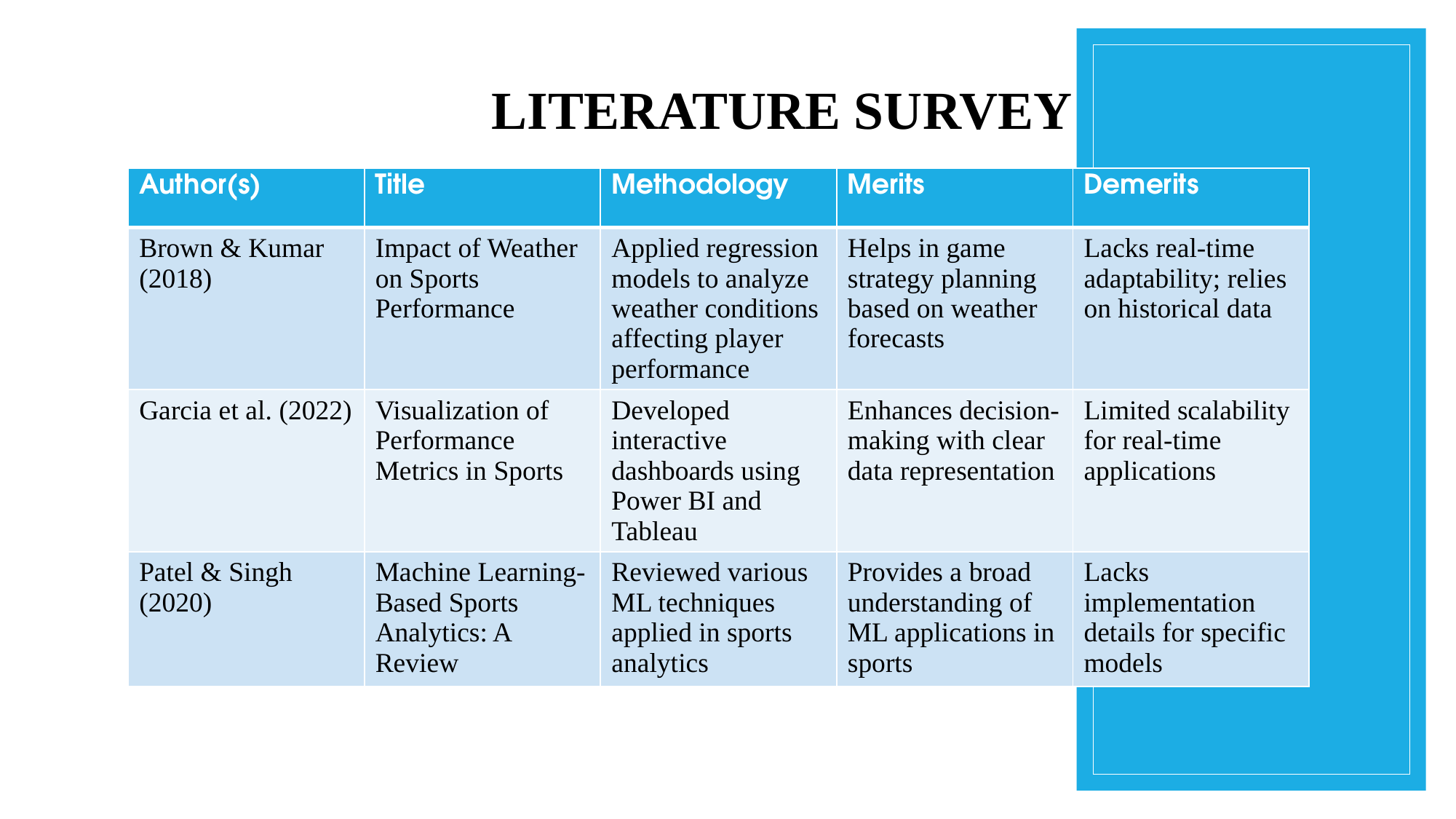

# LITERATURE SURVEY
| Author(s) | Title | Methodology | Merits | Demerits |
| --- | --- | --- | --- | --- |
| Brown & Kumar (2018) | Impact of Weather on Sports Performance | Applied regression models to analyze weather conditions affecting player performance | Helps in game strategy planning based on weather forecasts | Lacks real-time adaptability; relies on historical data |
| Garcia et al. (2022) | Visualization of Performance Metrics in Sports | Developed interactive dashboards using Power BI and Tableau | Enhances decision-making with clear data representation | Limited scalability for real-time applications |
| Patel & Singh (2020) | Machine Learning-Based Sports Analytics: A Review | Reviewed various ML techniques applied in sports analytics | Provides a broad understanding of ML applications in sports | Lacks implementation details for specific models |